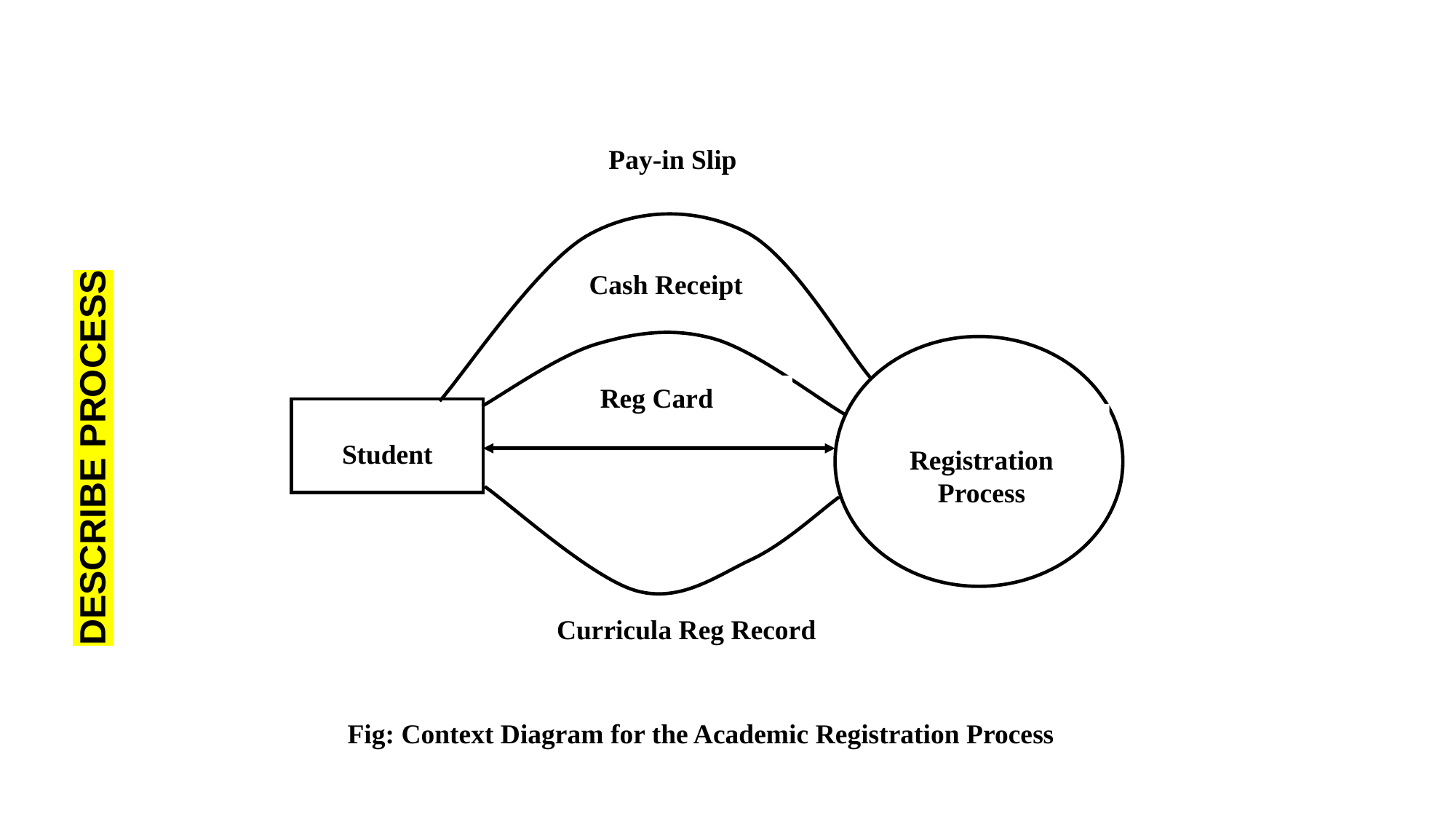

DESCRIBE PROCESS
     Pay-in Slip

  Cash Receipt

   Reg Card

Student

Registration Process

	Curricula Reg Record
	Fig: Context Diagram for the Academic Registration Process